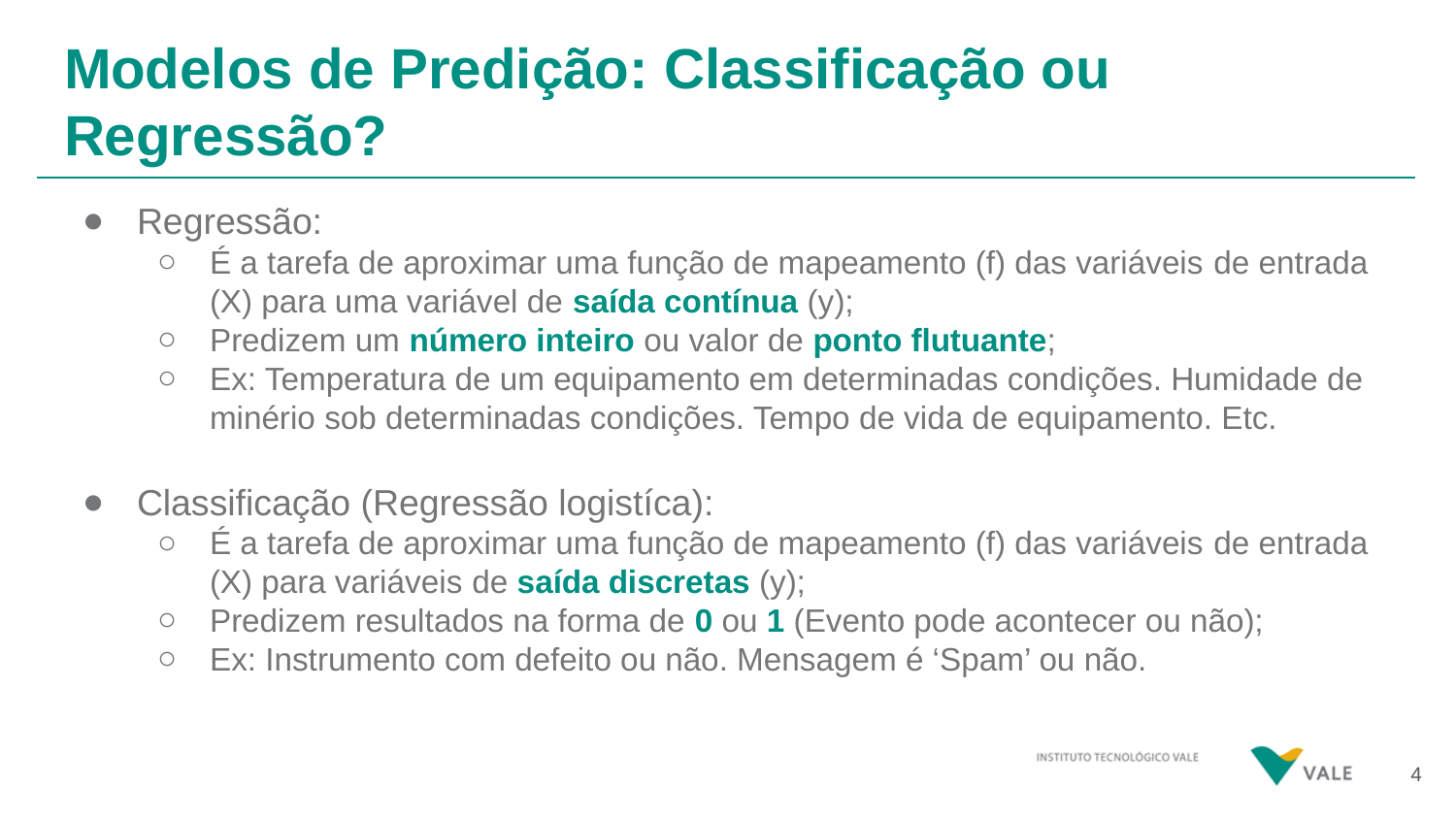

# Modelos de Predição: Classificação ou Regressão?
Regressão:
É a tarefa de aproximar uma função de mapeamento (f) das variáveis ​​de entrada (X) para uma variável de saída contínua (y);
Predizem um número inteiro ou valor de ponto flutuante;
Ex: Temperatura de um equipamento em determinadas condições. Humidade de minério sob determinadas condições. Tempo de vida de equipamento. Etc.

Classificação (Regressão logistíca):
É a tarefa de aproximar uma função de mapeamento (f) das variáveis ​​de entrada (X) para variáveis ​​de saída discretas (y);
Predizem resultados na forma de 0 ou 1 (Evento pode acontecer ou não);
Ex: Instrumento com defeito ou não. Mensagem é ‘Spam’ ou não.
4